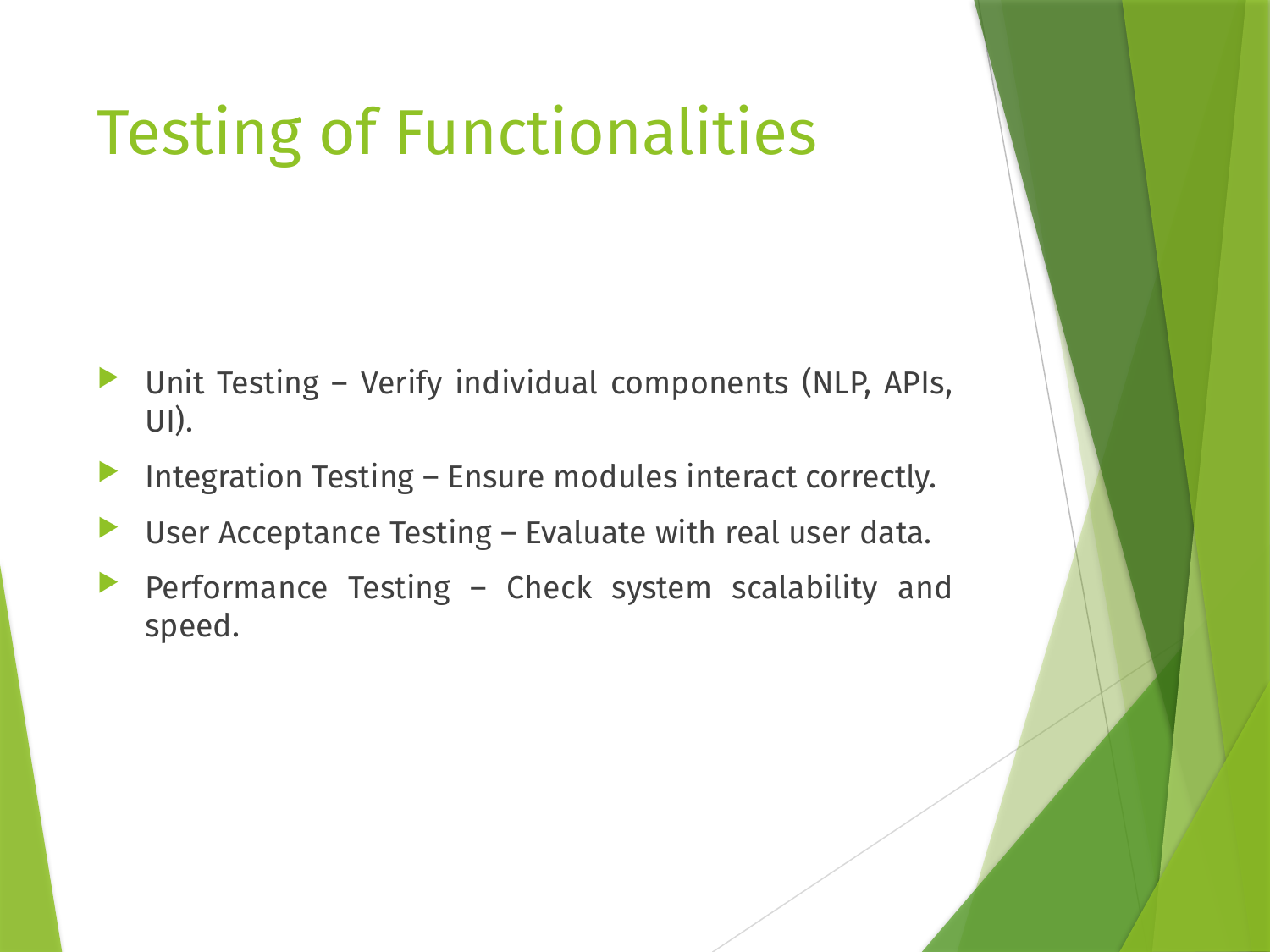

# Testing of Functionalities

Unit Testing – Verify individual components (NLP, APIs, UI).
Integration Testing – Ensure modules interact correctly.
User Acceptance Testing – Evaluate with real user data.
Performance Testing – Check system scalability and speed.